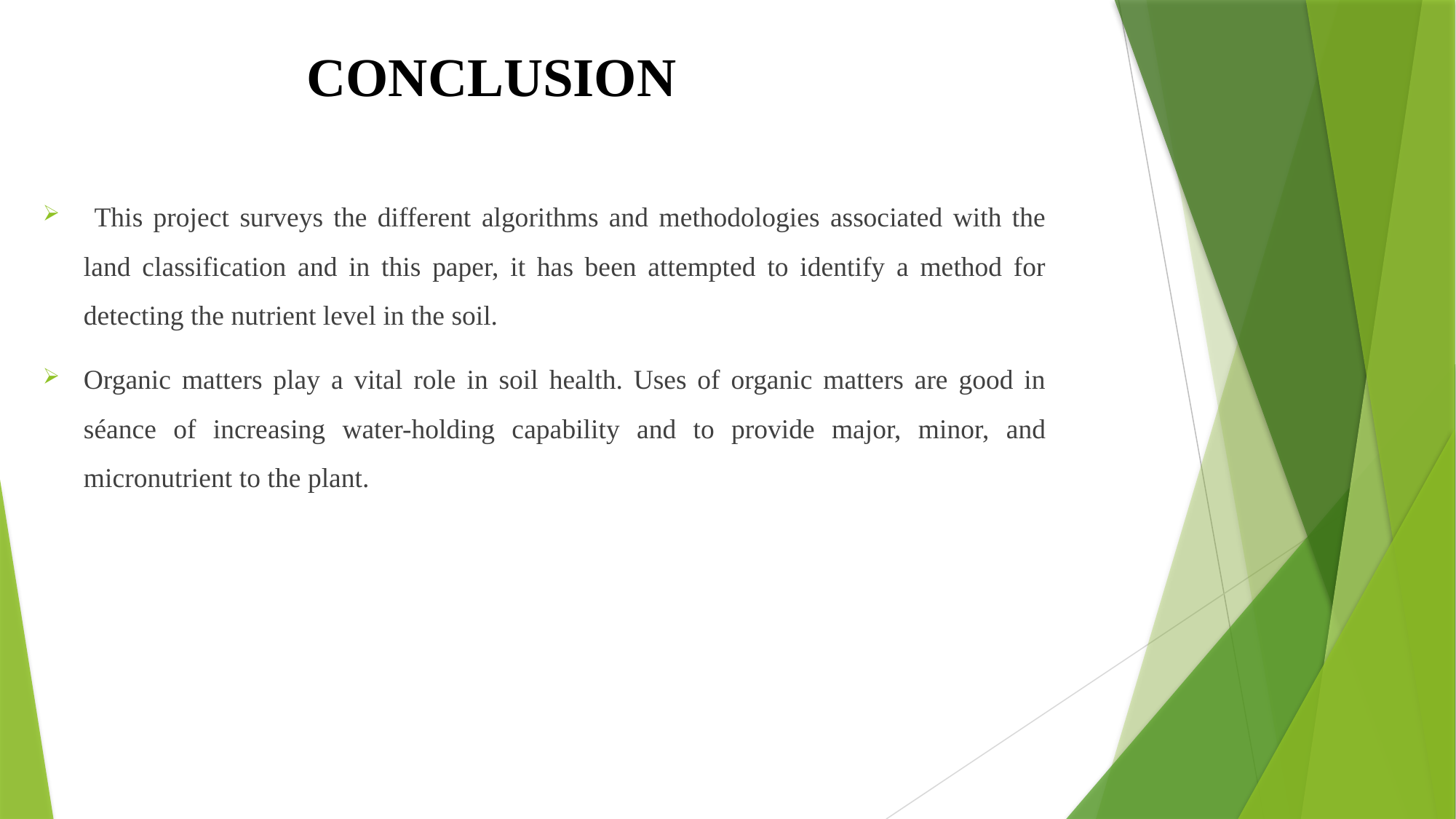

# CONCLUSION
 This project surveys the different algorithms and methodologies associated with the land classification and in this paper, it has been attempted to identify a method for detecting the nutrient level in the soil.
Organic matters play a vital role in soil health. Uses of organic matters are good in séance of increasing water-holding capability and to provide major, minor, and micronutrient to the plant.